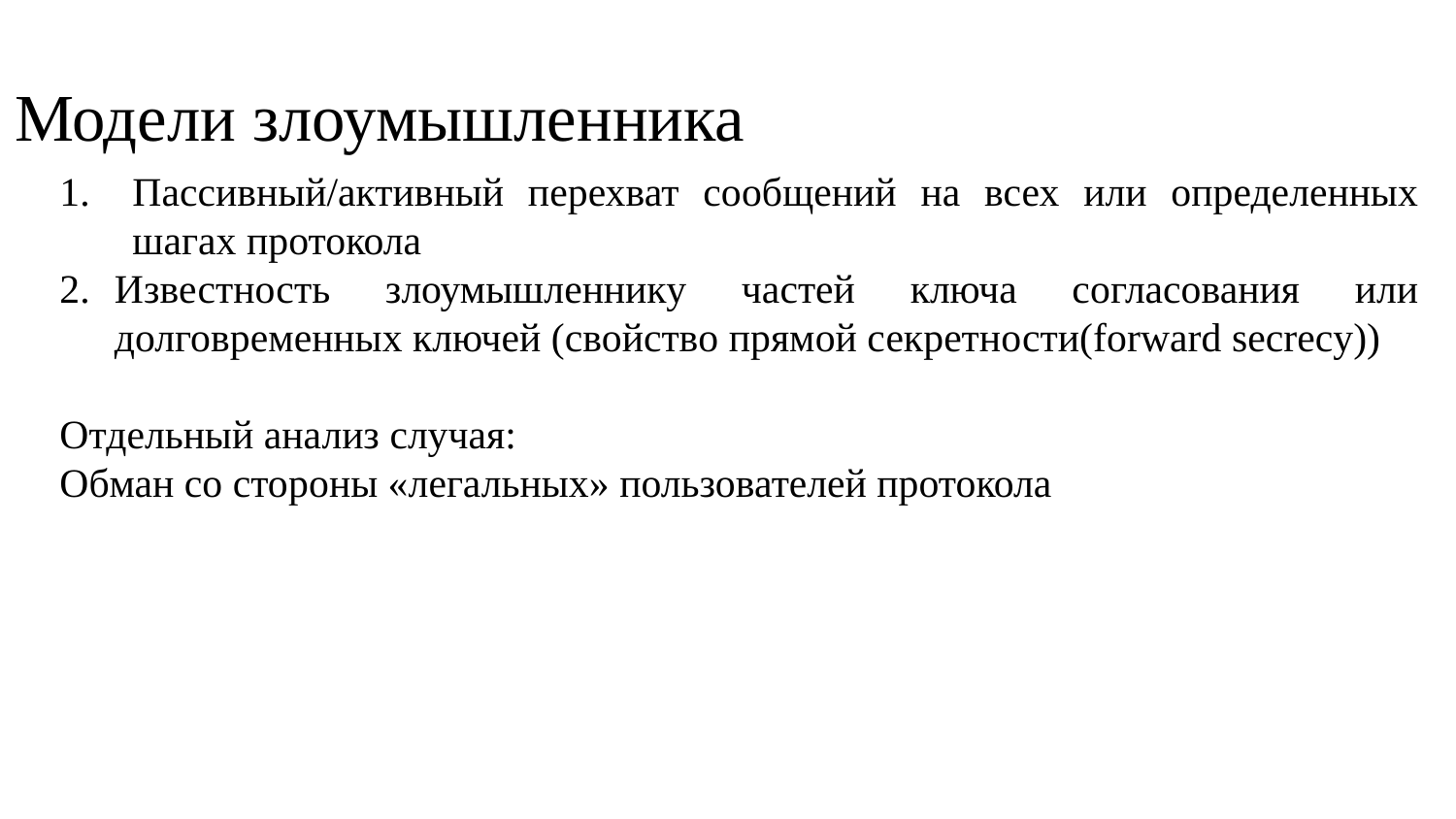

# Модели злоумышленника
Пассивный/активный перехват сообщений на всех или определенных шагах протокола
Известность злоумышленнику частей ключа согласования или долговременных ключей (свойство прямой секретности(forward secrecy))

Отдельный анализ случая:
Обман со стороны «легальных» пользователей протокола